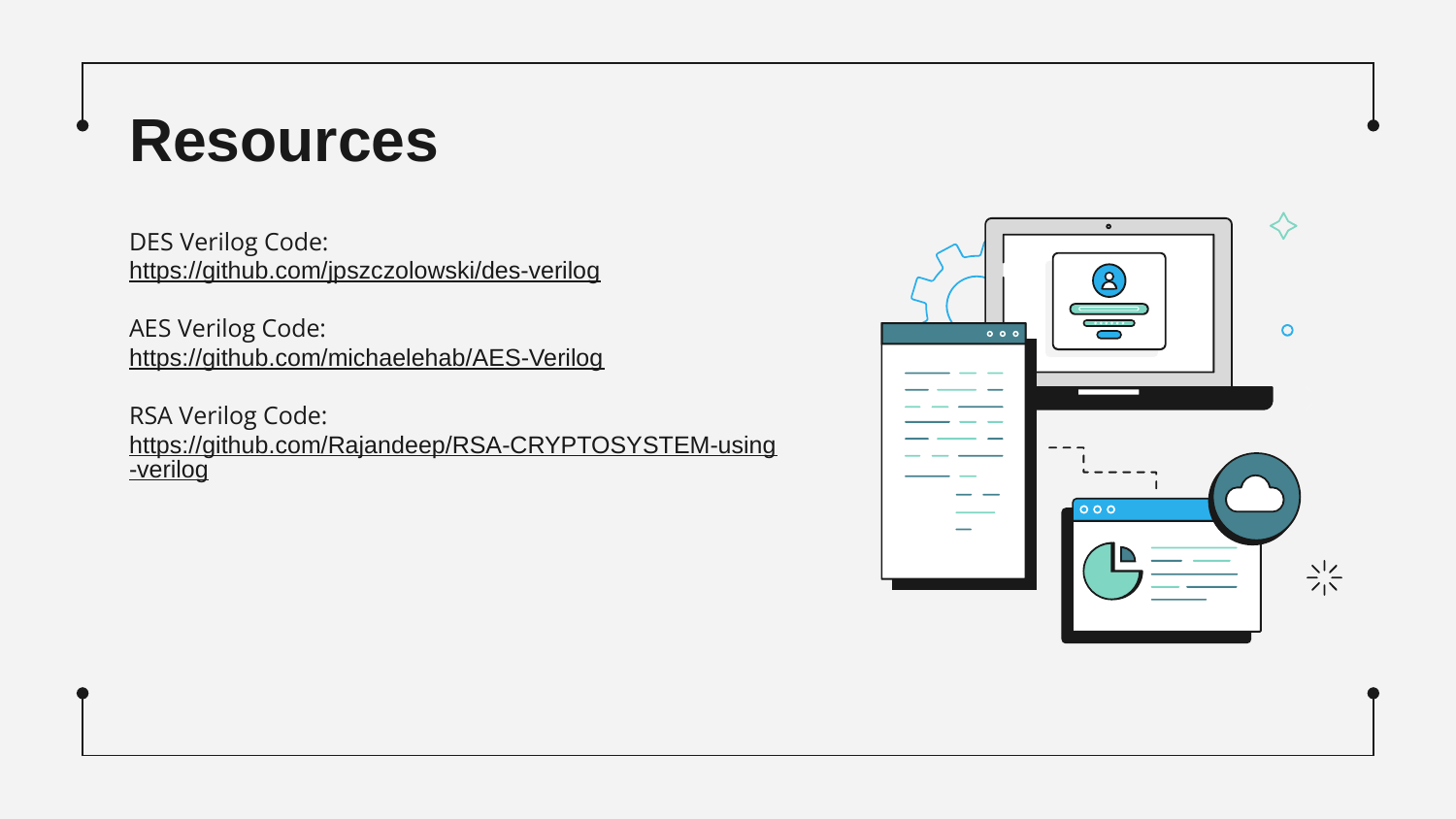

# Resources
DES Verilog Code:
https://github.com/jpszczolowski/des-verilog

AES Verilog Code:
https://github.com/michaelehab/AES-Verilog

RSA Verilog Code:
https://github.com/Rajandeep/RSA-CRYPTOSYSTEM-using-verilog